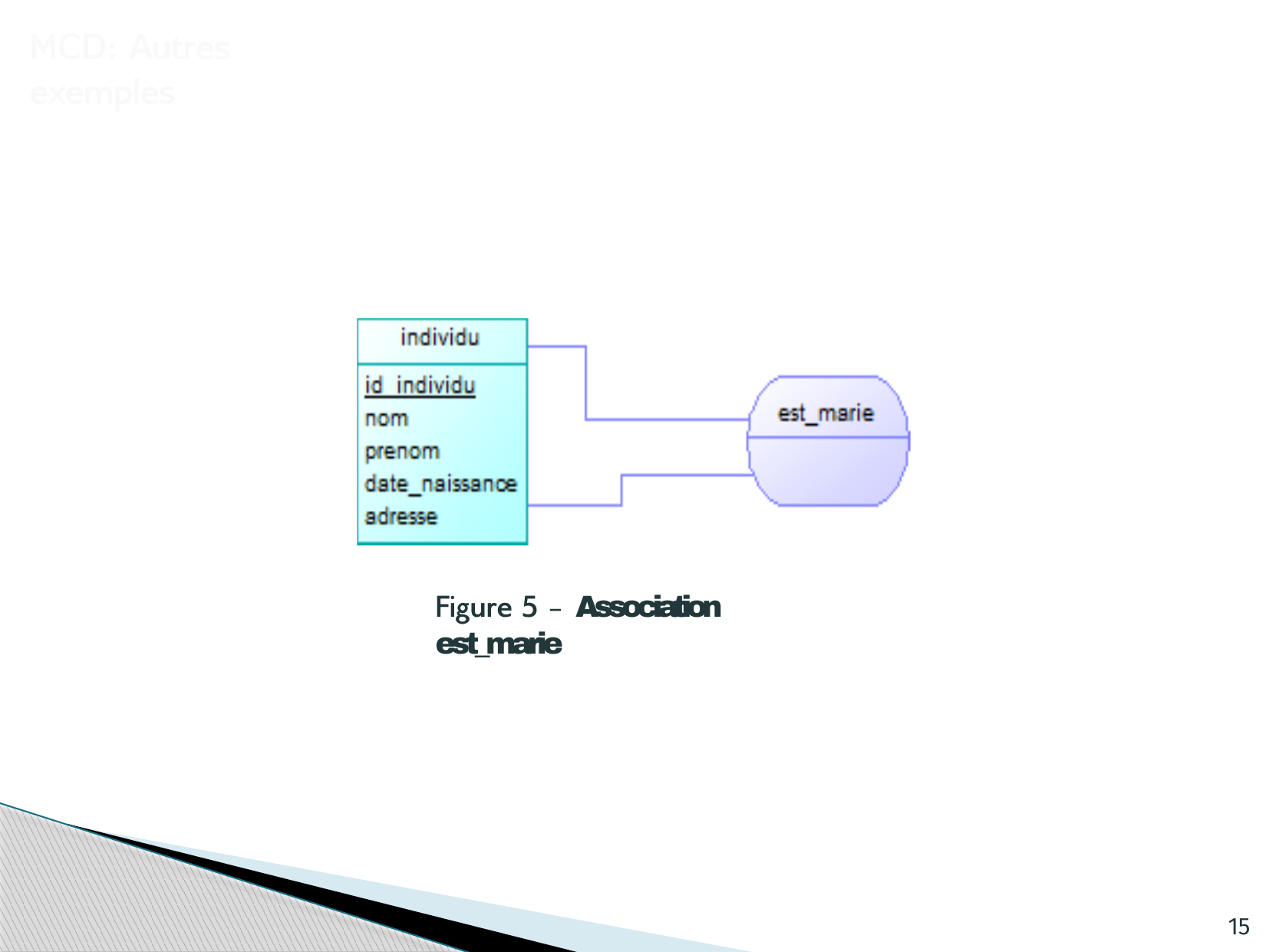

MCD: Autres exemples

Figure 5 – Association est_marie
15